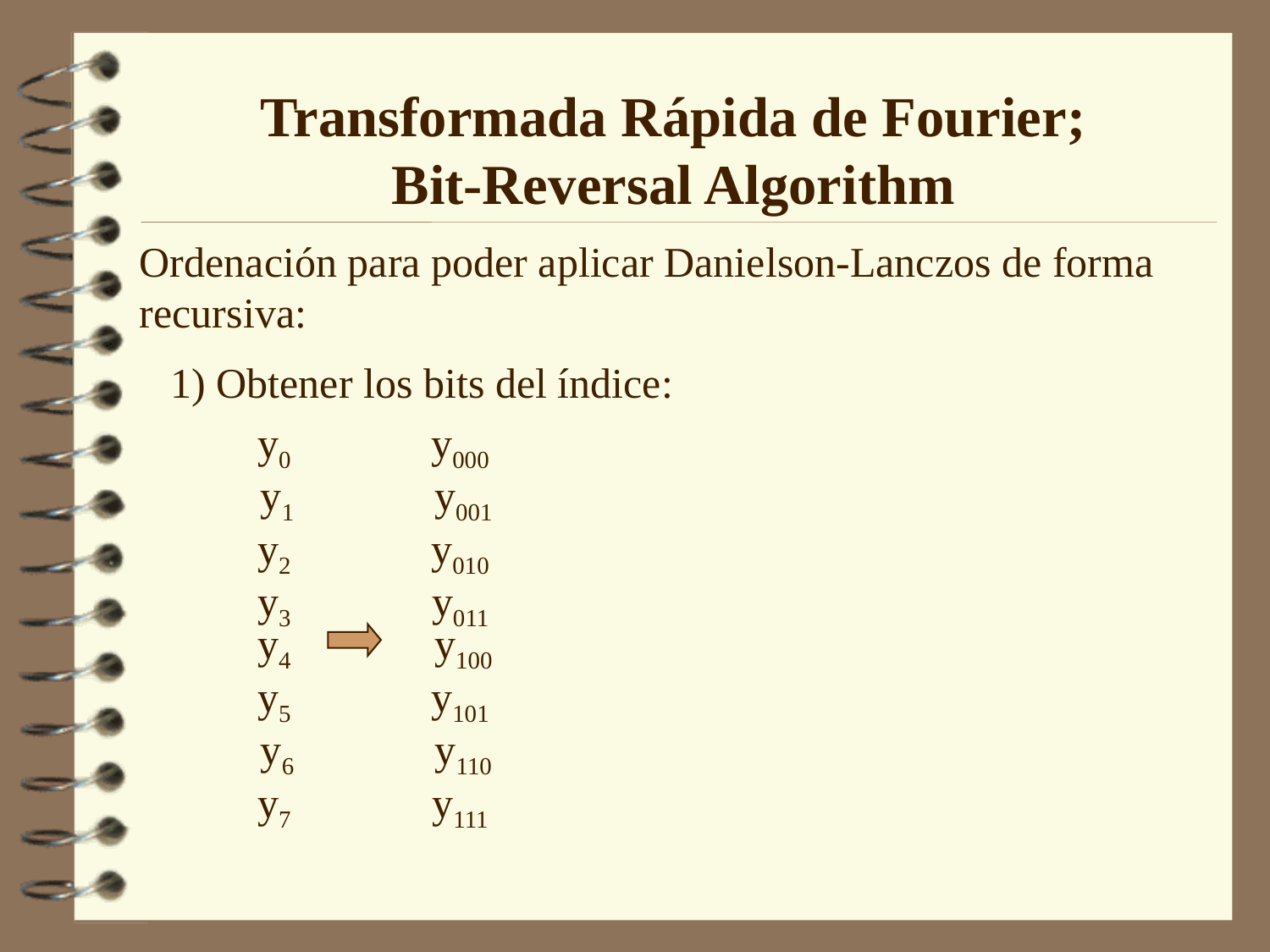

Transformada Rápida de Fourier;
Bit-Reversal Algorithm
Ordenación para poder aplicar Danielson-Lanczos de forma
recursiva:
1) Obtener los bits del índice:
y0
y000
y1
y001
y2
y010
y3
y011
y4
y100

y5
y101
y6
y110
y7
y111